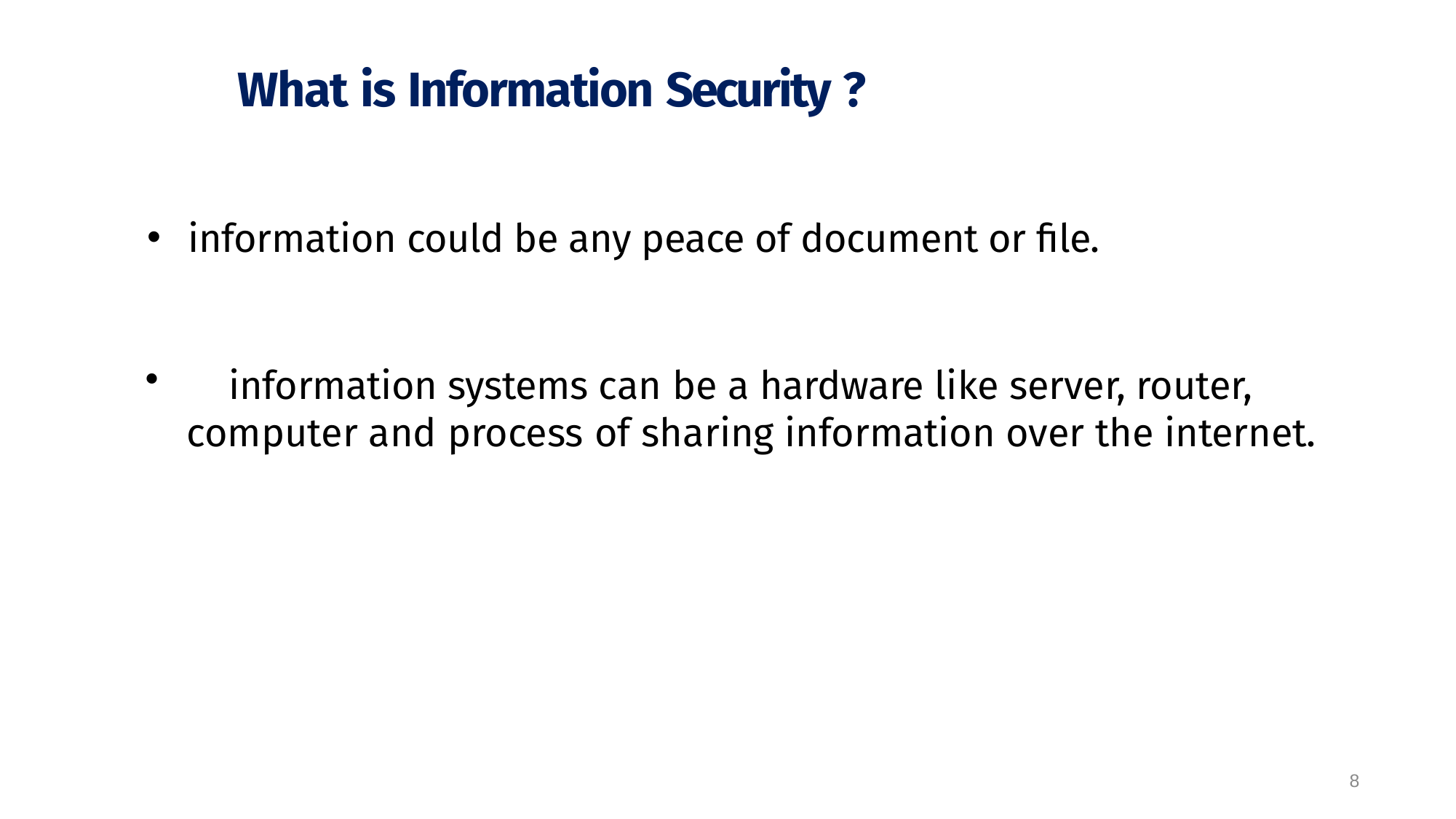

# What is Information Security ?
information could be any peace of document or file.
	information systems can be a hardware like server, router, computer and process of sharing information over the internet.
8